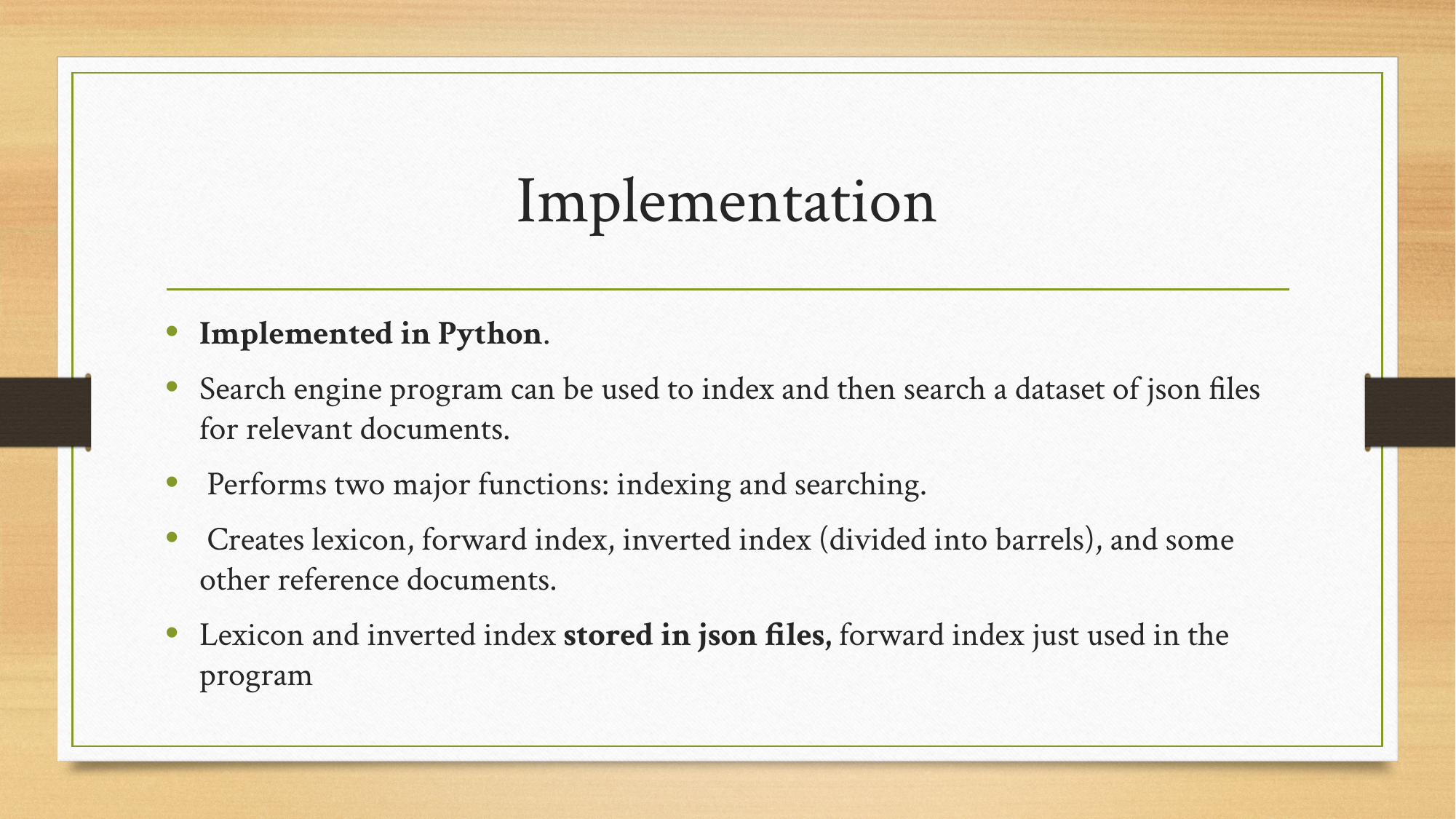

# Implementation
Implemented in Python.
Search engine program can be used to index and then search a dataset of json files for relevant documents.
 Performs two major functions: indexing and searching.
 Creates lexicon, forward index, inverted index (divided into barrels), and some other reference documents.
Lexicon and inverted index stored in json files, forward index just used in the program